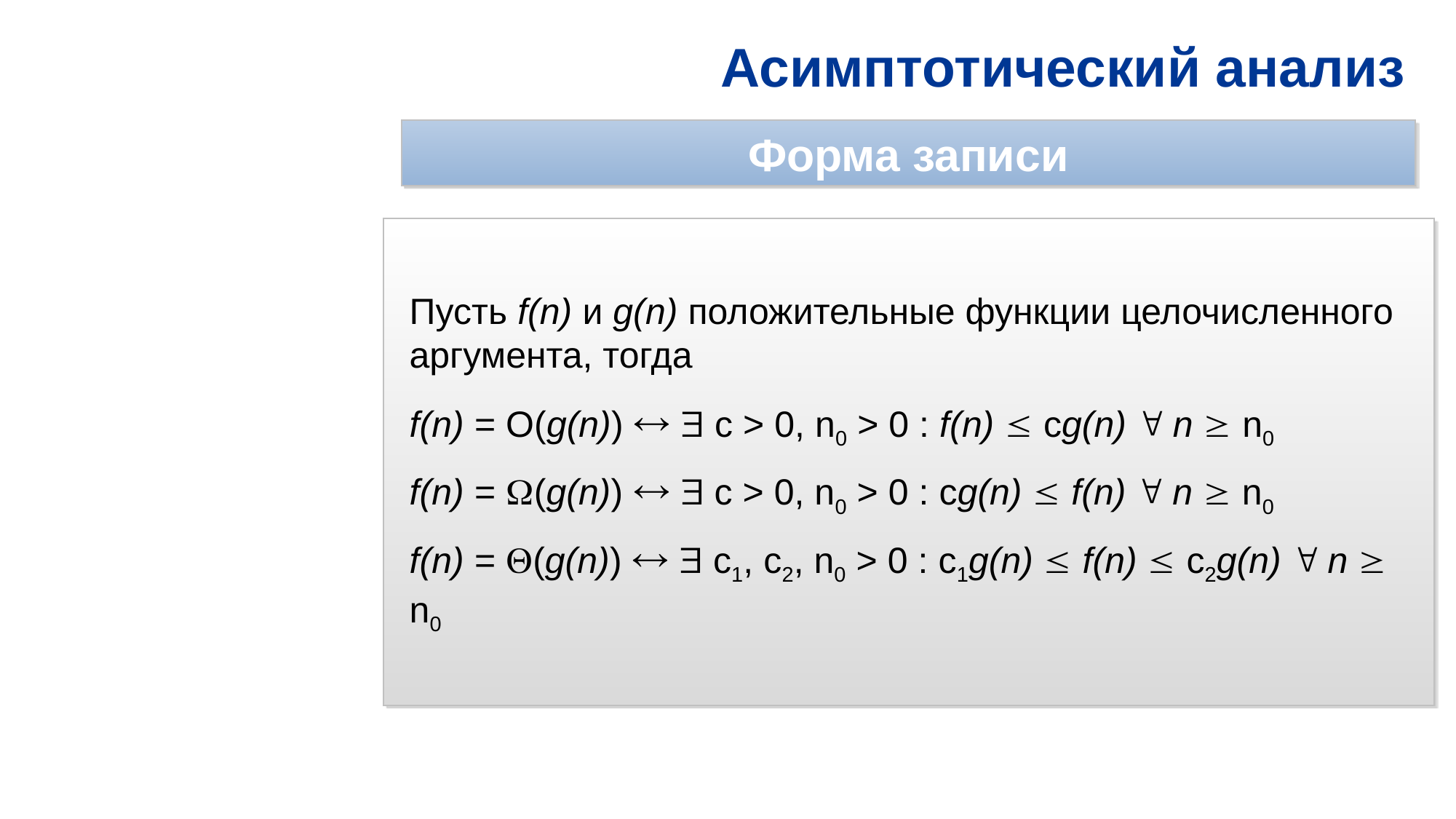

# Асимптотический анализ
Форма записи
Пусть f(n) и g(n) положительные функции целочисленного аргумента, тогда
f(n) = O(g(n)) ↔ ∃ c > 0, n0 > 0 : f(n) ≤ cg(n) ∀ n ≥ n0
f(n) = Ω(g(n)) ↔ ∃ c > 0, n0 > 0 : cg(n) ≤ f(n) ∀ n ≥ n0
f(n) = Θ(g(n)) ↔ ∃ c1, c2, n0 > 0 : c1g(n) ≤ f(n) ≤ c2g(n) ∀ n ≥ n0